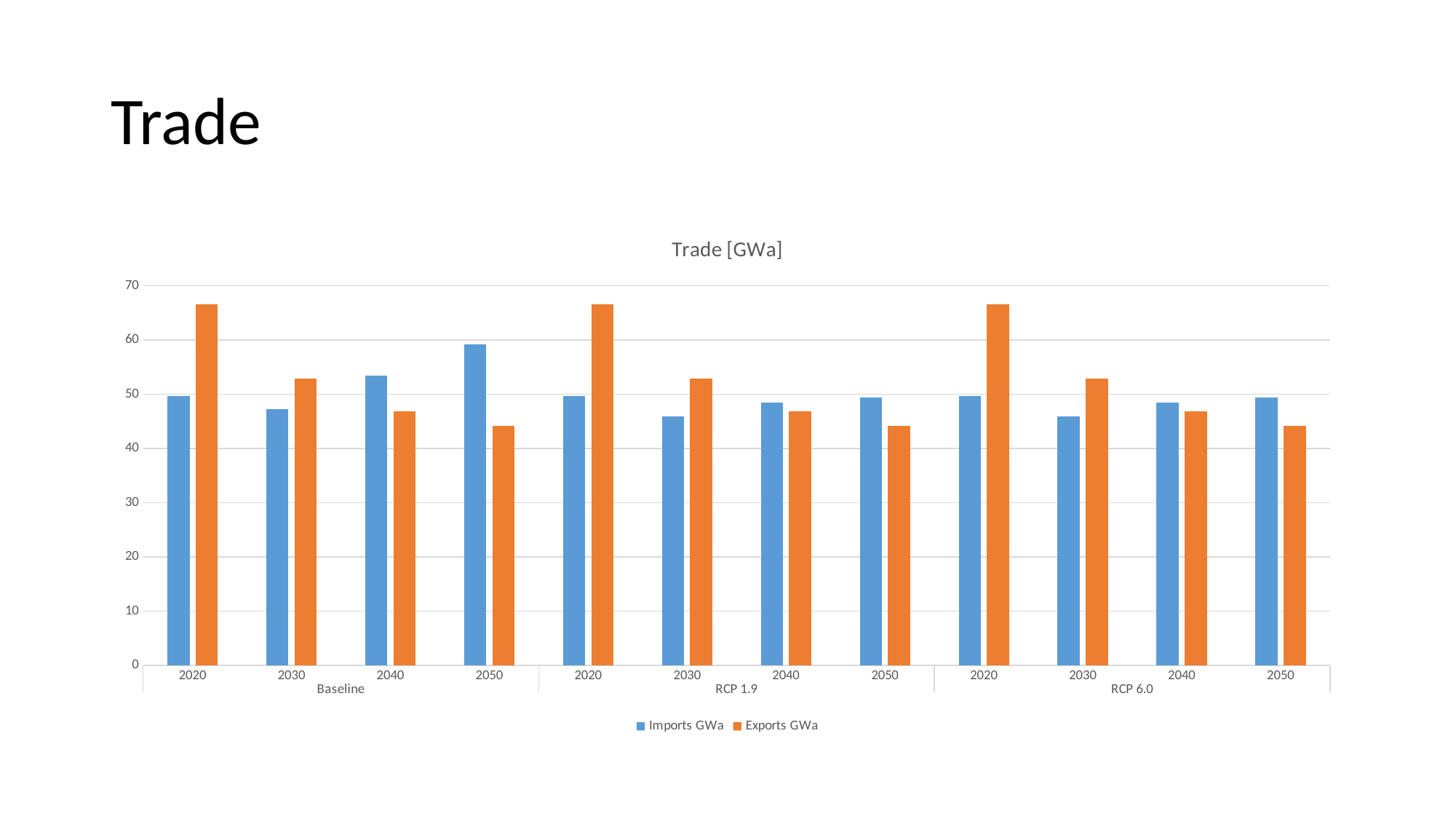

# Trade

### Chart: Trade [GWa]

| Category | Imports | Exports |
|---|---|---|
| 2020 | 49.65254592895508 | 66.5994873046875 |
| 2030 | 47.2538948059082 | 52.92573928833008 |
| 2040 | 53.42395782470703 | 46.78323745727539 |
| 2050 | 59.23428344726562 | 44.16085052490234 |
| 2020 | 49.65254592895508 | 66.5994873046875 |
| 2030 | 45.90266799926758 | 52.92573928833008 |
| 2040 | 48.41355133056641 | 46.78323745727539 |
| 2050 | 49.41161727905273 | 44.16085052490234 |
| 2020 | 49.65254592895508 | 66.5994873046875 |
| 2030 | 45.90266799926758 | 52.92573928833008 |
| 2040 | 48.41355133056641 | 46.78323745727539 |
| 2050 | 49.41161727905273 | 44.16085052490234 |